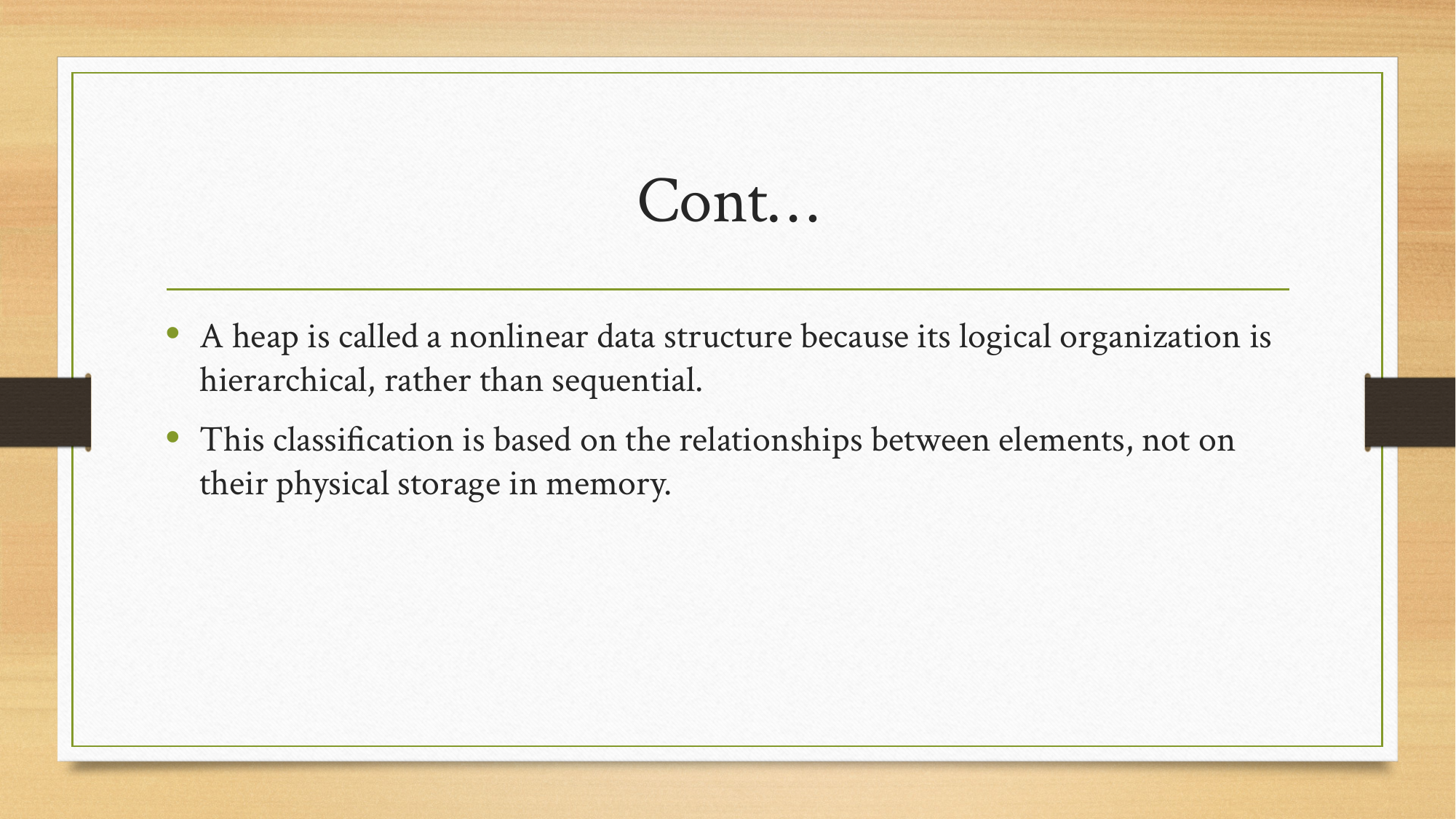

# Cont…
A heap is called a nonlinear data structure because its logical organization is hierarchical, rather than sequential.
This classification is based on the relationships between elements, not on their physical storage in memory.